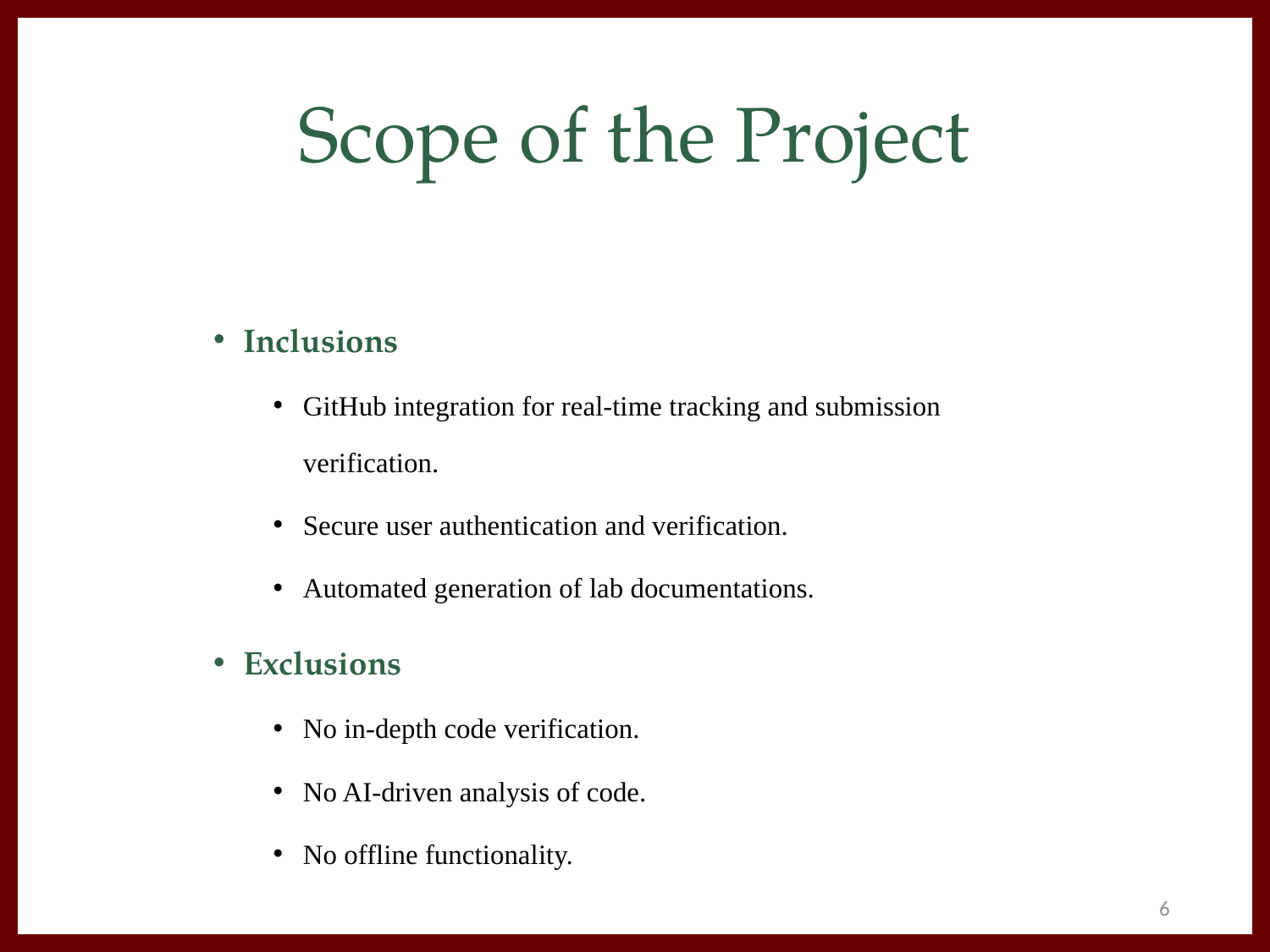

# Scope of the Project
Inclusions
GitHub integration for real-time tracking and submission verification.
Secure user authentication and verification.
Automated generation of lab documentations.
Exclusions
No in-depth code verification.
No AI-driven analysis of code.
No offline functionality.
6